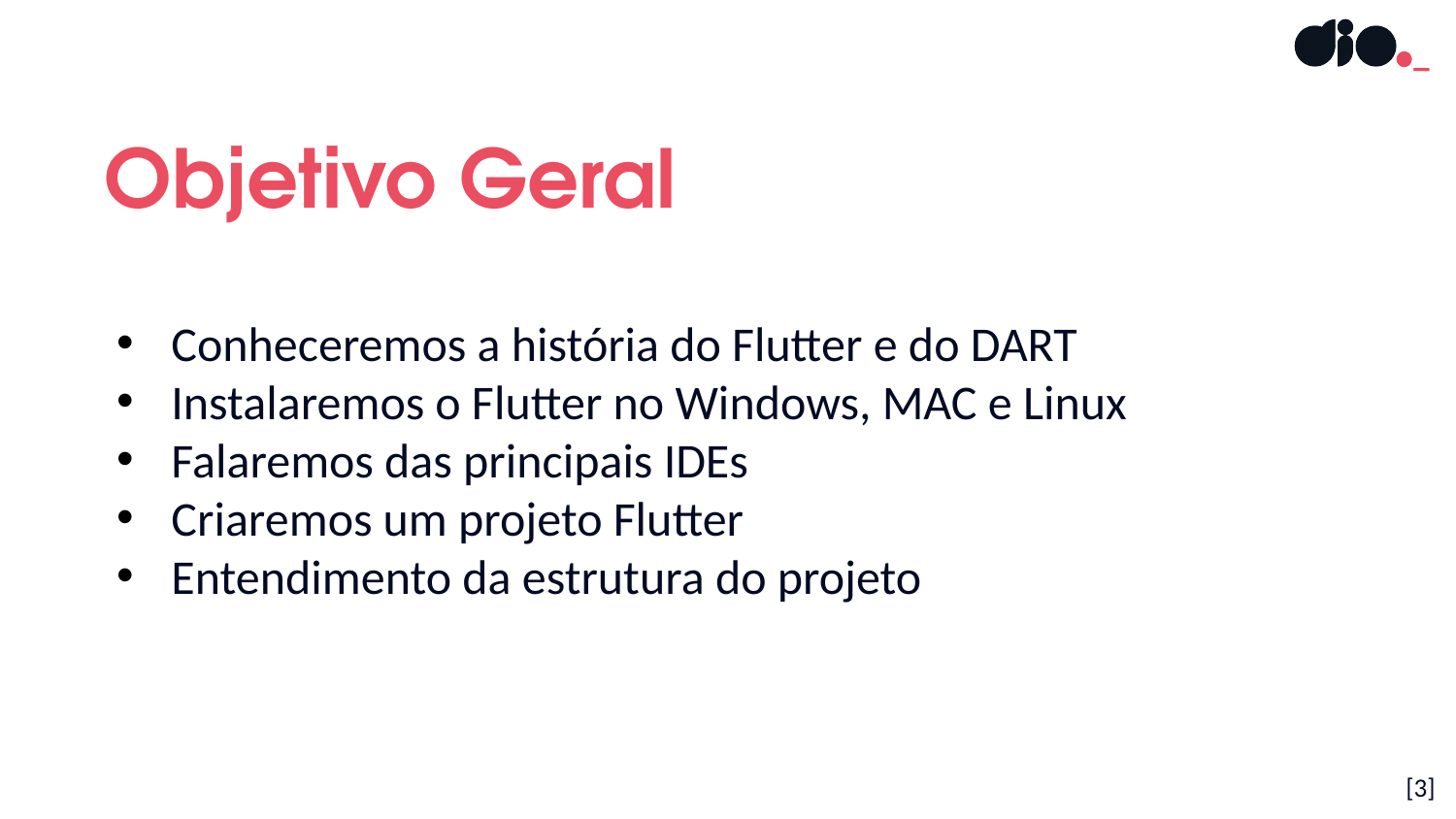

Objetivo Geral
Conheceremos a história do Flutter e do DART
Instalaremos o Flutter no Windows, MAC e Linux
Falaremos das principais IDEs
Criaremos um projeto Flutter
Entendimento da estrutura do projeto
[3]